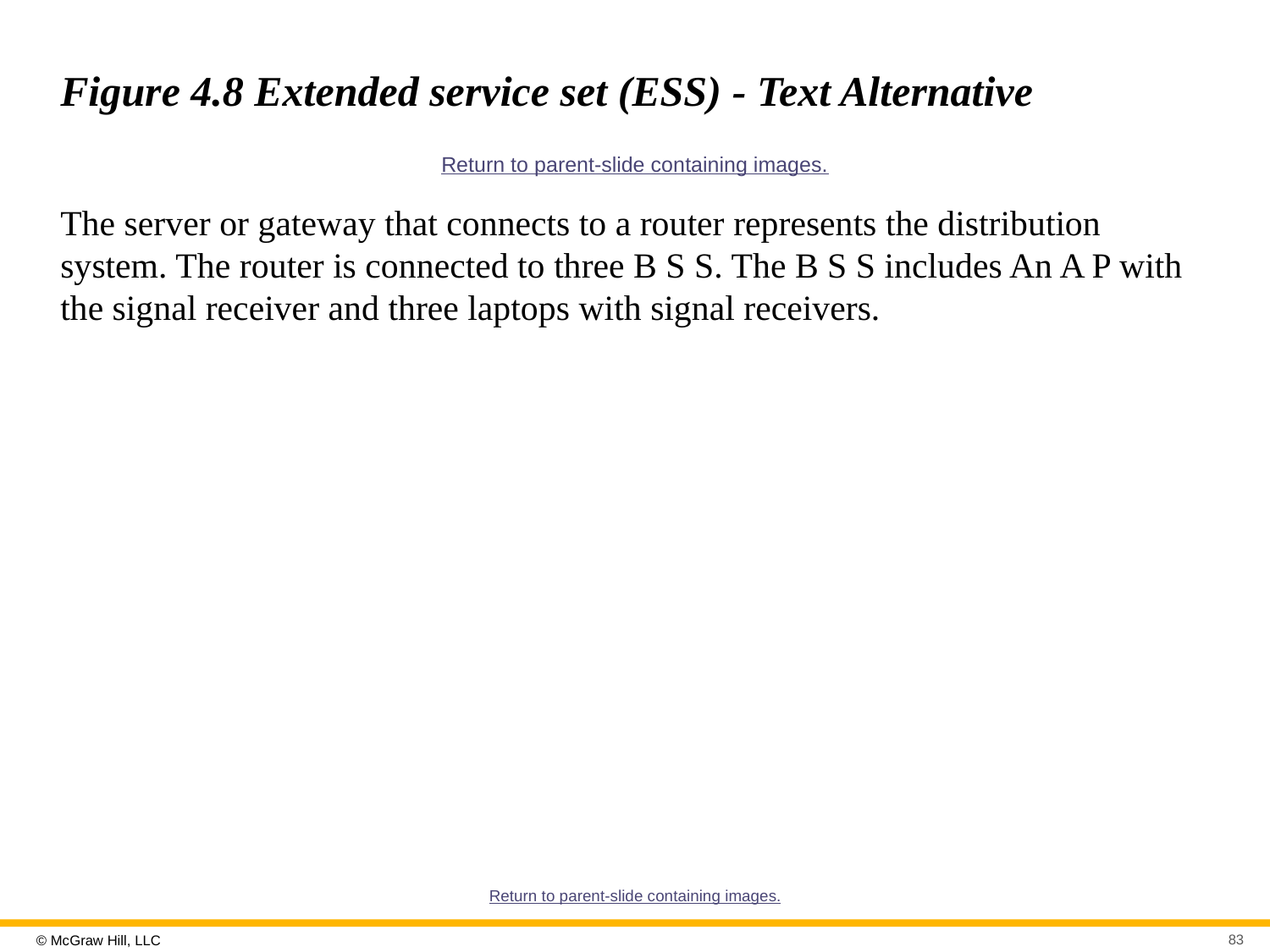

# Figure 4.8 Extended service set (ESS) - Text Alternative
Return to parent-slide containing images.
The server or gateway that connects to a router represents the distribution system. The router is connected to three B S S. The B S S includes An A P with the signal receiver and three laptops with signal receivers.
Return to parent-slide containing images.
83